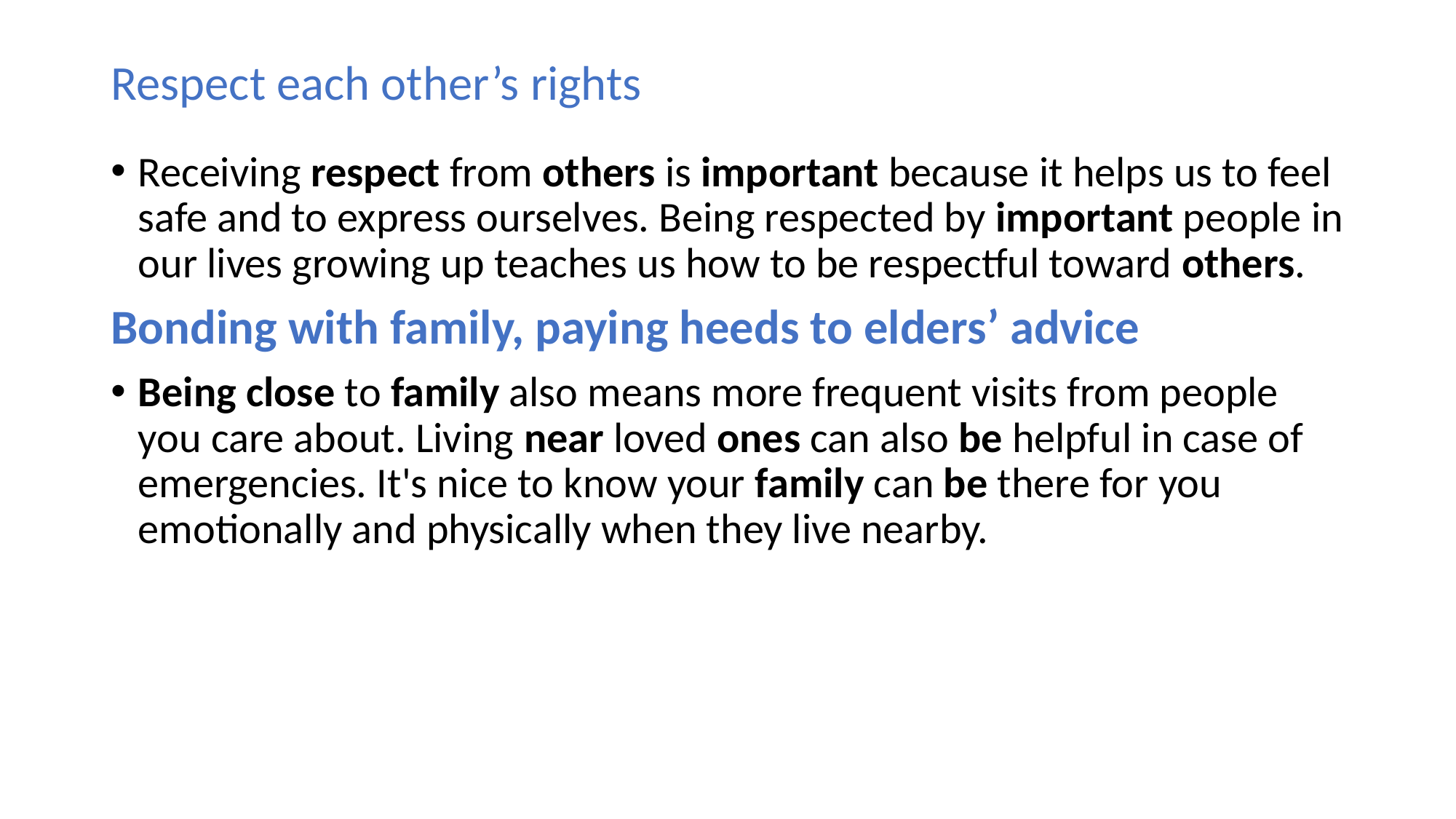

# Respect each other’s rights
Receiving respect from others is important because it helps us to feel safe and to express ourselves. Being respected by important people in our lives growing up teaches us how to be respectful toward others.
Bonding with family, paying heeds to elders’ advice
Being close to family also means more frequent visits from people you care about. Living near loved ones can also be helpful in case of emergencies. It's nice to know your family can be there for you emotionally and physically when they live nearby.